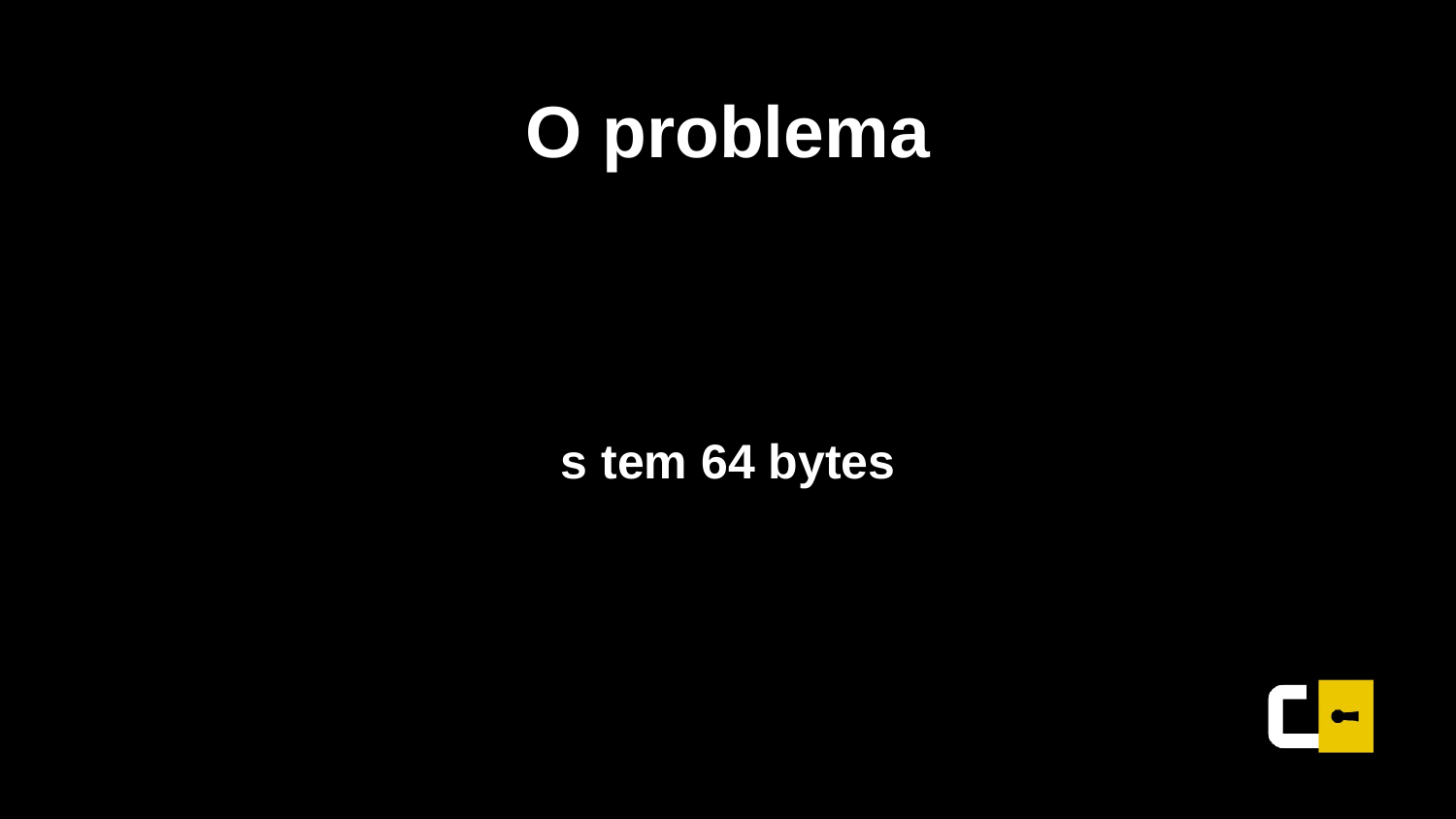

# O problema
s tem 64 bytes